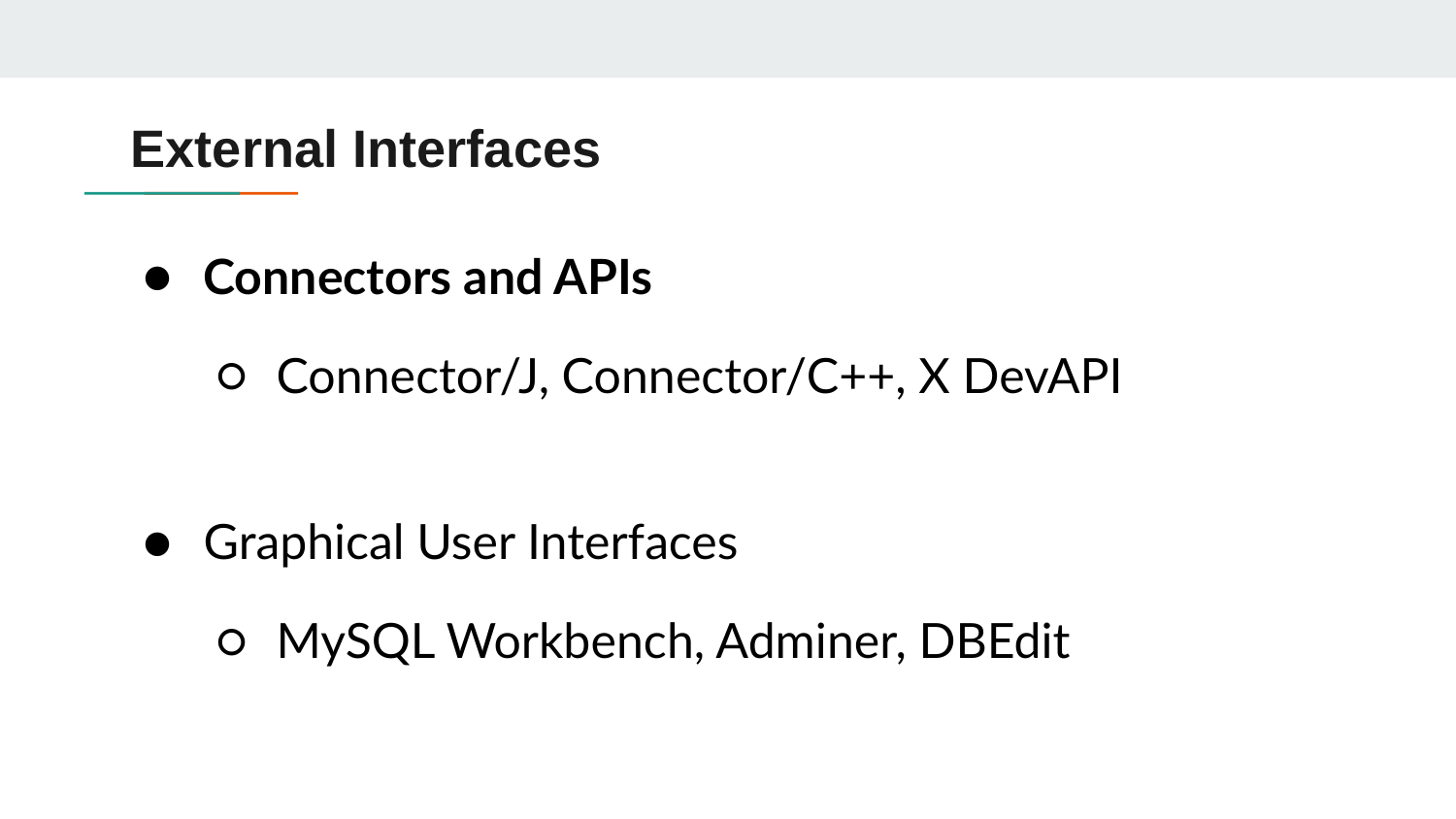

# External Interfaces

Connectors and APIs
Connector/J, Connector/C++, X DevAPI
Graphical User Interfaces
MySQL Workbench, Adminer, DBEdit